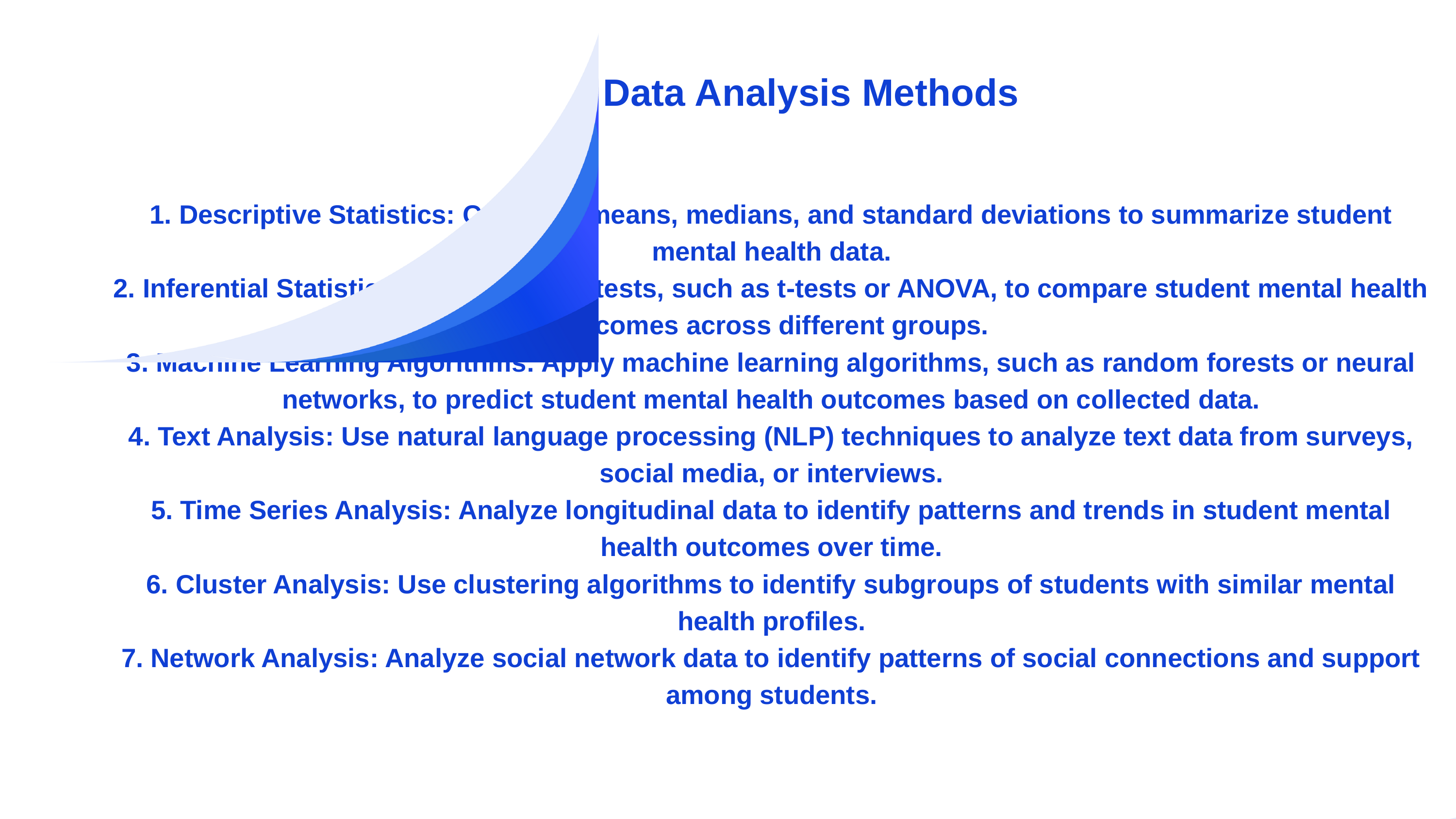

Data Analysis Methods

1. Descriptive Statistics: Calculate means, medians, and standard deviations to summarize student mental health data.
2. Inferential Statistics: Use statistical tests, such as t-tests or ANOVA, to compare student mental health outcomes across different groups.
3. Machine Learning Algorithms: Apply machine learning algorithms, such as random forests or neural networks, to predict student mental health outcomes based on collected data.
4. Text Analysis: Use natural language processing (NLP) techniques to analyze text data from surveys, social media, or interviews.
5. Time Series Analysis: Analyze longitudinal data to identify patterns and trends in student mental health outcomes over time.
6. Cluster Analysis: Use clustering algorithms to identify subgroups of students with similar mental health profiles.
7. Network Analysis: Analyze social network data to identify patterns of social connections and support among students.